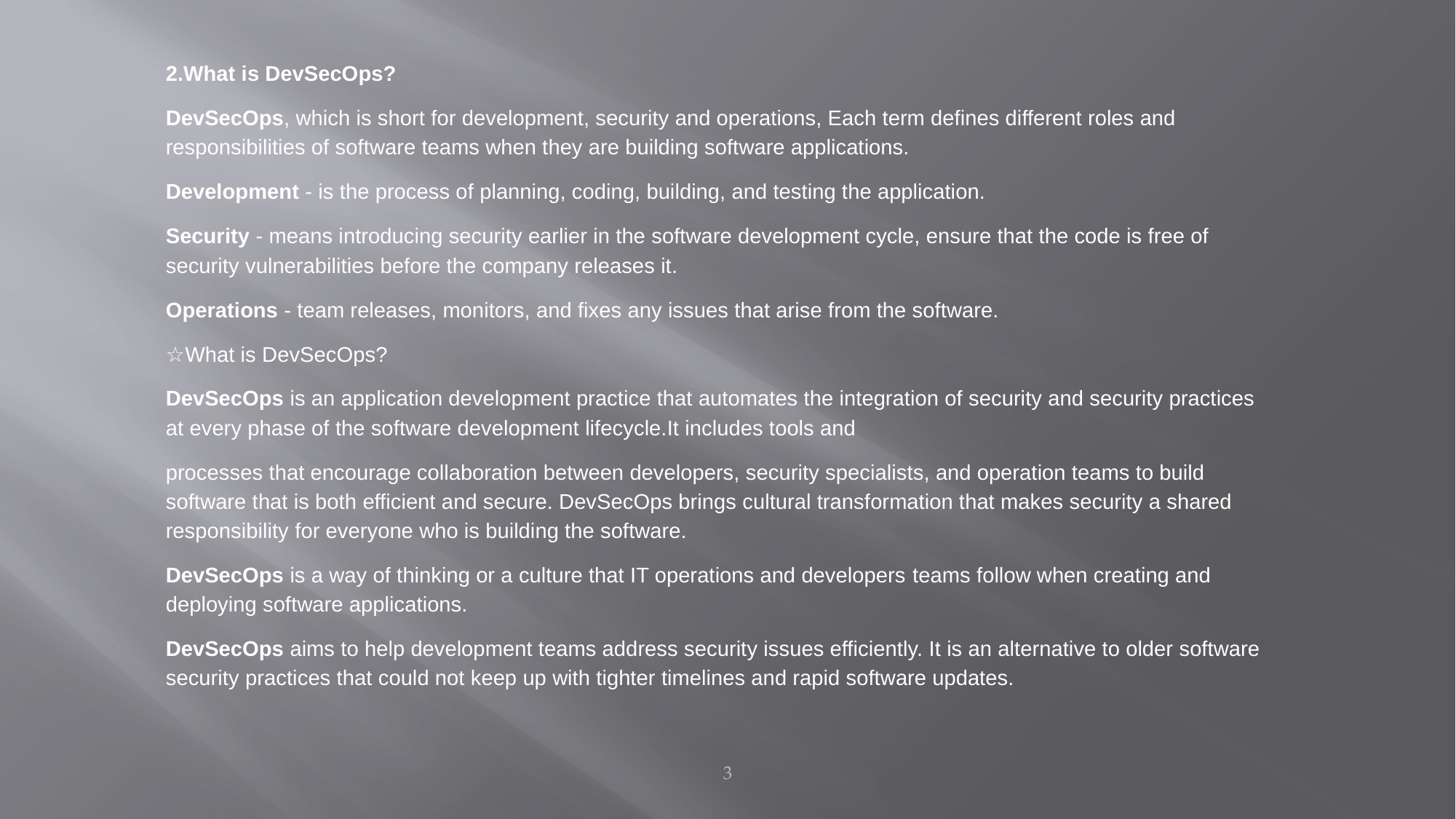

2.What is DevSecOps?
DevSecOps, which is short for development, security and operations, Each term defines different roles and responsibilities of software teams when they are building software applications.
Development - is the process of planning, coding, building, and testing the application.
Security - means introducing security earlier in the software development cycle, ensure that the code is free of security vulnerabilities before the company releases it.
Operations - team releases, monitors, and fixes any issues that arise from the software.
☆What is DevSecOps?
DevSecOps is an application development practice that automates the integration of security and security practices at every phase of the software development lifecycle.It includes tools and
processes that encourage collaboration between developers, security specialists, and operation teams to build software that is both efficient and secure. DevSecOps brings cultural transformation that makes security a shared responsibility for everyone who is building the software.
DevSecOps is a way of thinking or a culture that IT operations and developers teams follow when creating and deploying software applications.
DevSecOps aims to help development teams address security issues efficiently. It is an alternative to older software security practices that could not keep up with tighter timelines and rapid software updates.
3